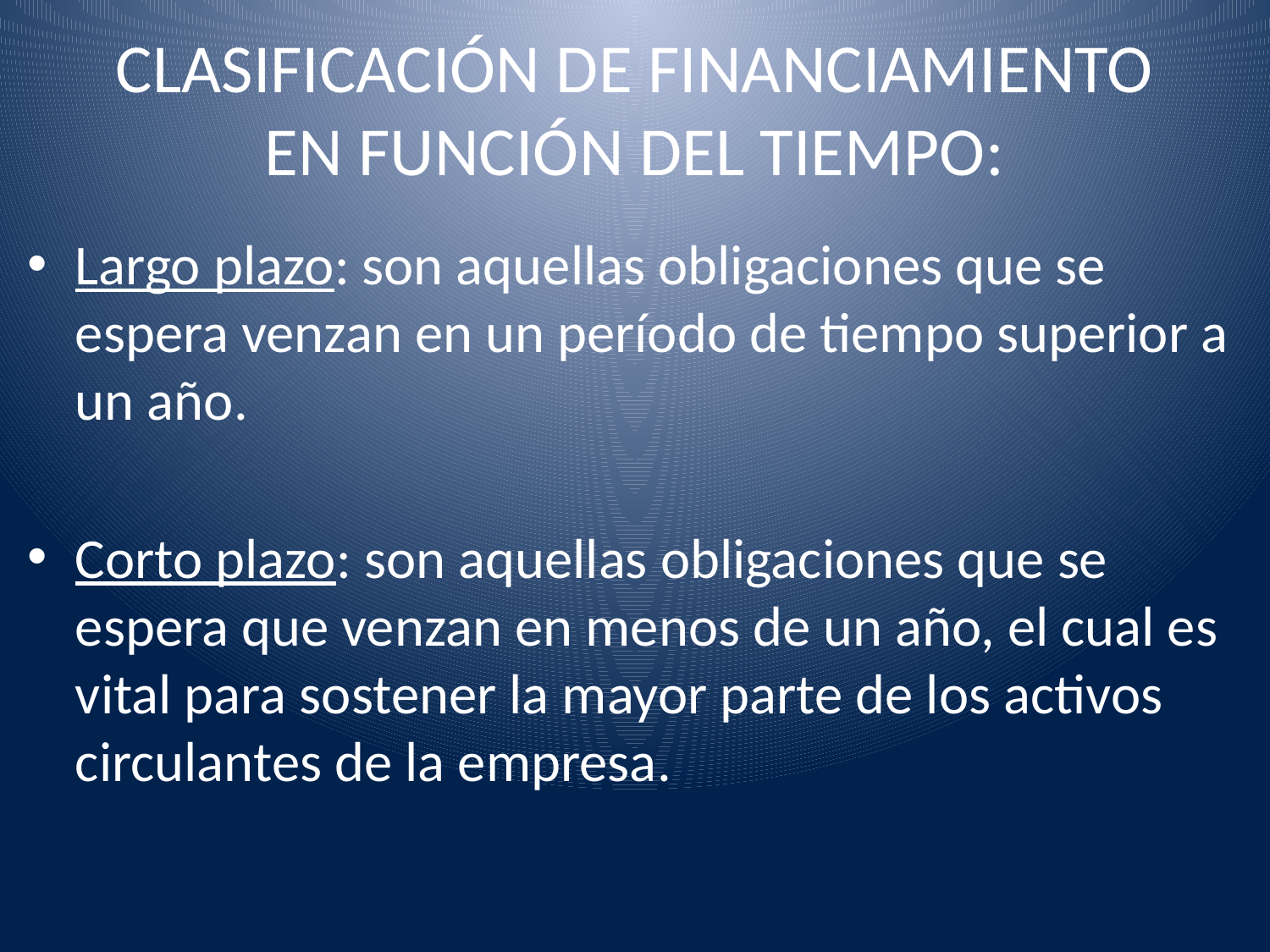

# CLASIFICACIÓN DE FINANCIAMIENTO EN FUNCIÓN DEL TIEMPO:
Largo plazo: son aquellas obligaciones que se espera venzan en un período de tiempo superior a un año.

Corto plazo: son aquellas obligaciones que se espera que venzan en menos de un año, el cual es vital para sostener la mayor parte de los activos circulantes de la empresa.